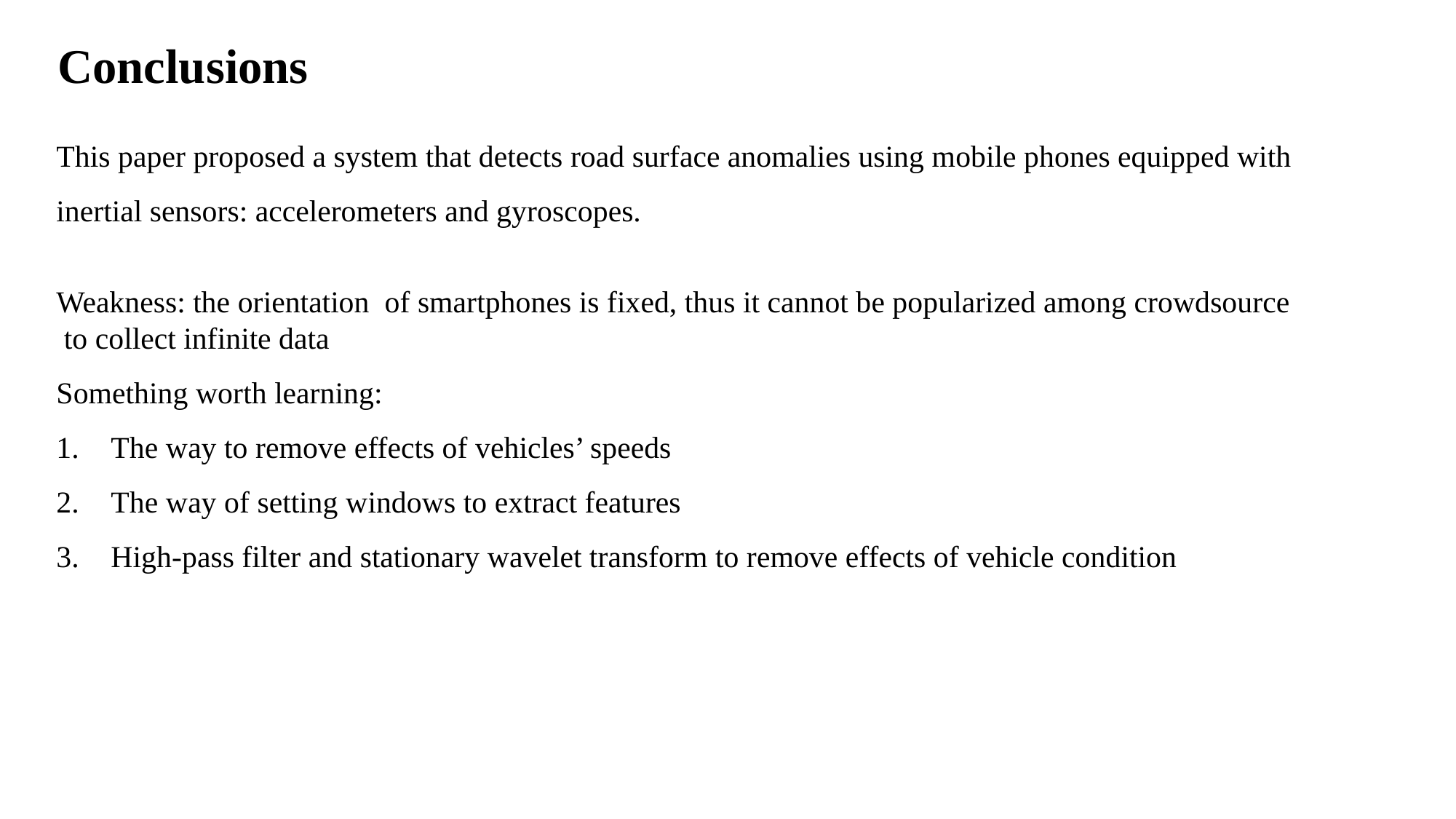

Conclusions
This paper proposed a system that detects road surface anomalies using mobile phones equipped with inertial sensors: accelerometers and gyroscopes.

Weakness: the orientation  of smartphones is fixed, thus it cannot be popularized among crowdsource
 to collect infinite data
Something worth learning:
The way to remove effects of vehicles’ speeds
The way of setting windows to extract features
High-pass filter and stationary wavelet transform to remove effects of vehicle condition